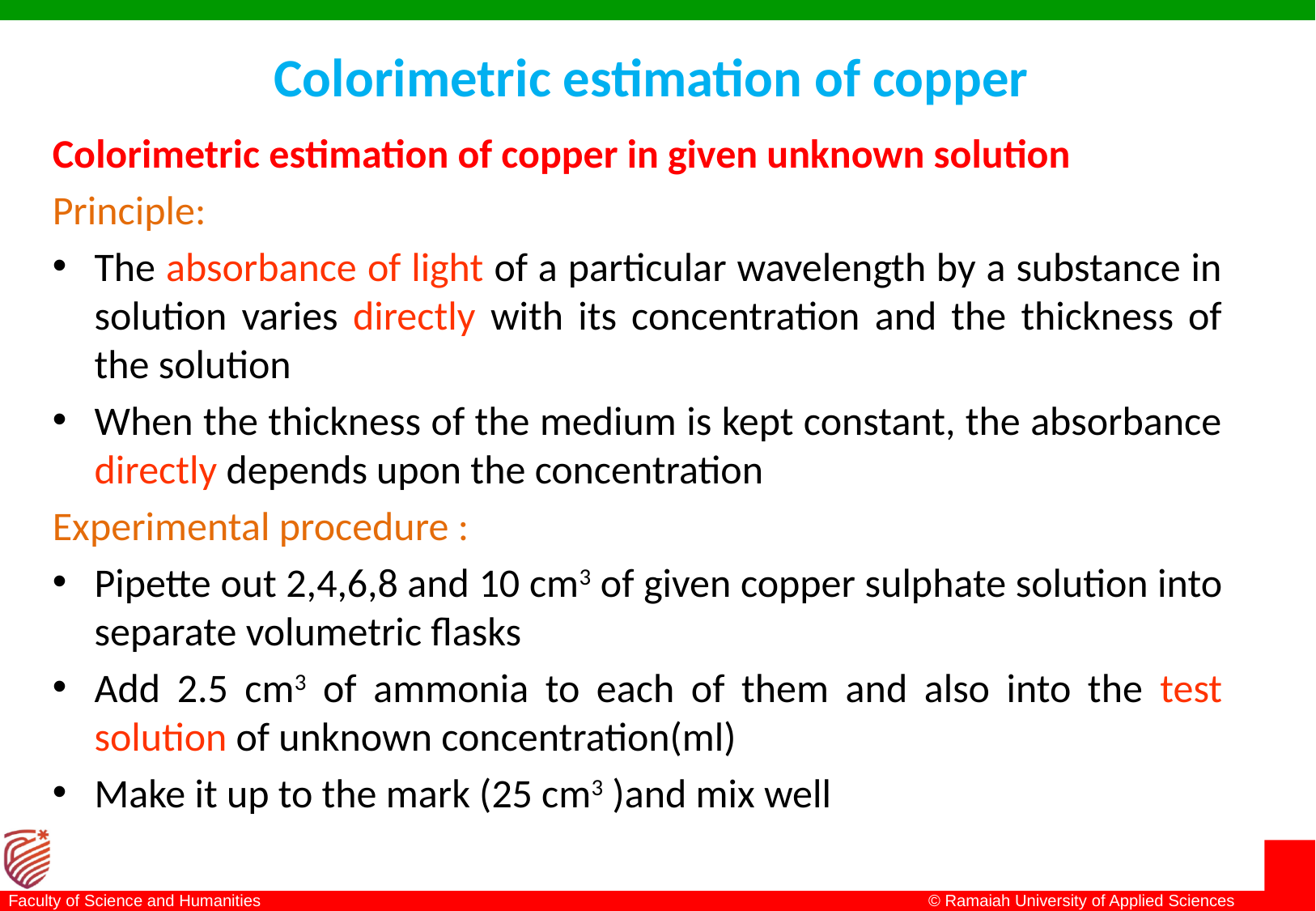

# Colorimetric estimation of copper
Colorimetric estimation of copper in given unknown solution
Principle:
The absorbance of light of a particular wavelength by a substance in solution varies directly with its concentration and the thickness of the solution
When the thickness of the medium is kept constant, the absorbance directly depends upon the concentration
Experimental procedure :
Pipette out 2,4,6,8 and 10 cm3 of given copper sulphate solution into separate volumetric flasks
Add 2.5 cm3 of ammonia to each of them and also into the test solution of unknown concentration(ml)
Make it up to the mark (25 cm3 )and mix well